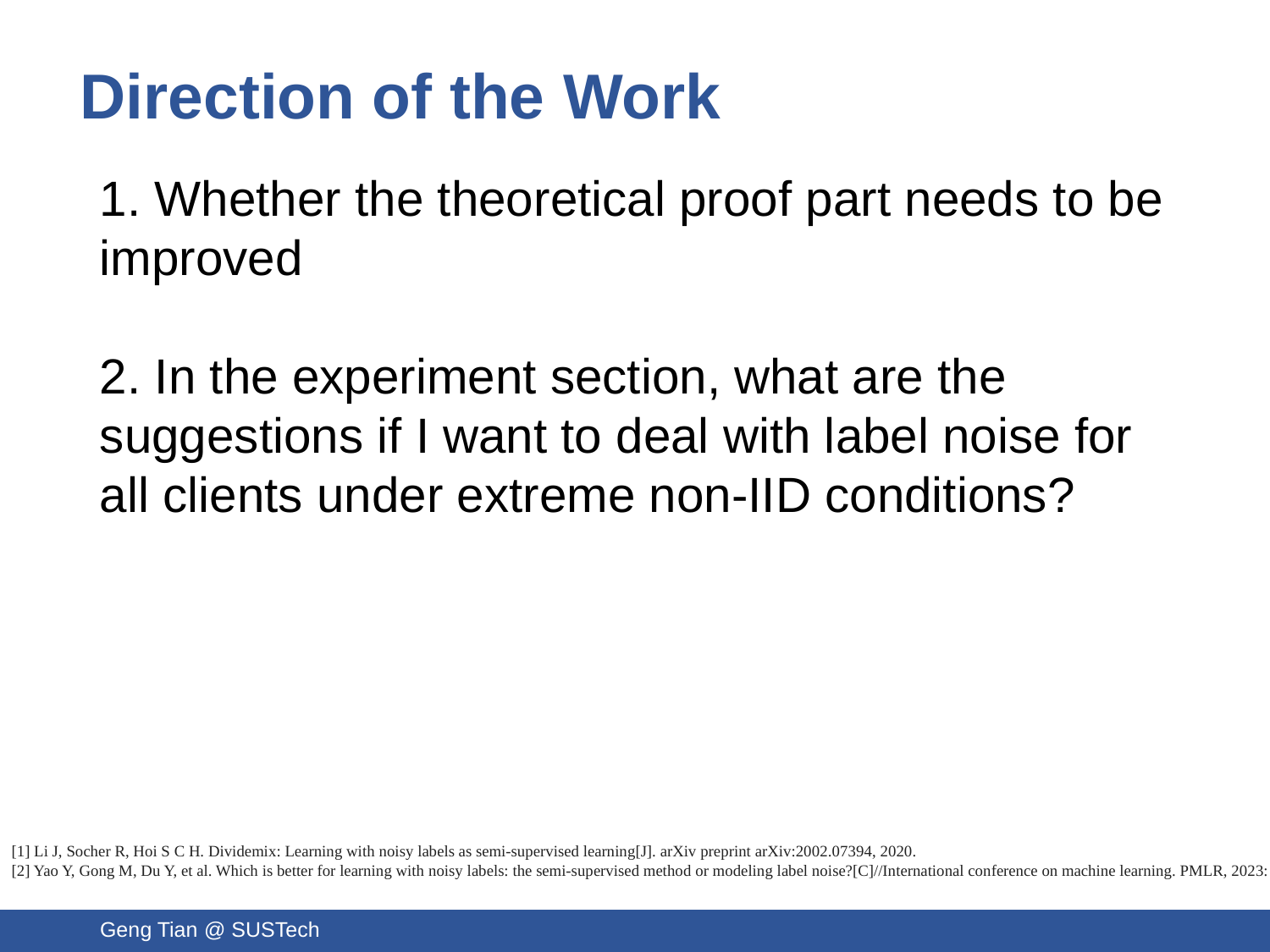

# Direction of the Work
1. Whether the theoretical proof part needs to be improved

2. In the experiment section, what are the suggestions if I want to deal with label noise for all clients under extreme non-IID conditions?

[1] Li J, Socher R, Hoi S C H. Dividemix: Learning with noisy labels as semi-supervised learning[J]. arXiv preprint arXiv:2002.07394, 2020.
[2] Yao Y, Gong M, Du Y, et al. Which is better for learning with noisy labels: the semi-supervised method or modeling label noise?[C]//International conference on machine learning. PMLR, 2023: 39660-39673.
Geng Tian @ SUSTech
7